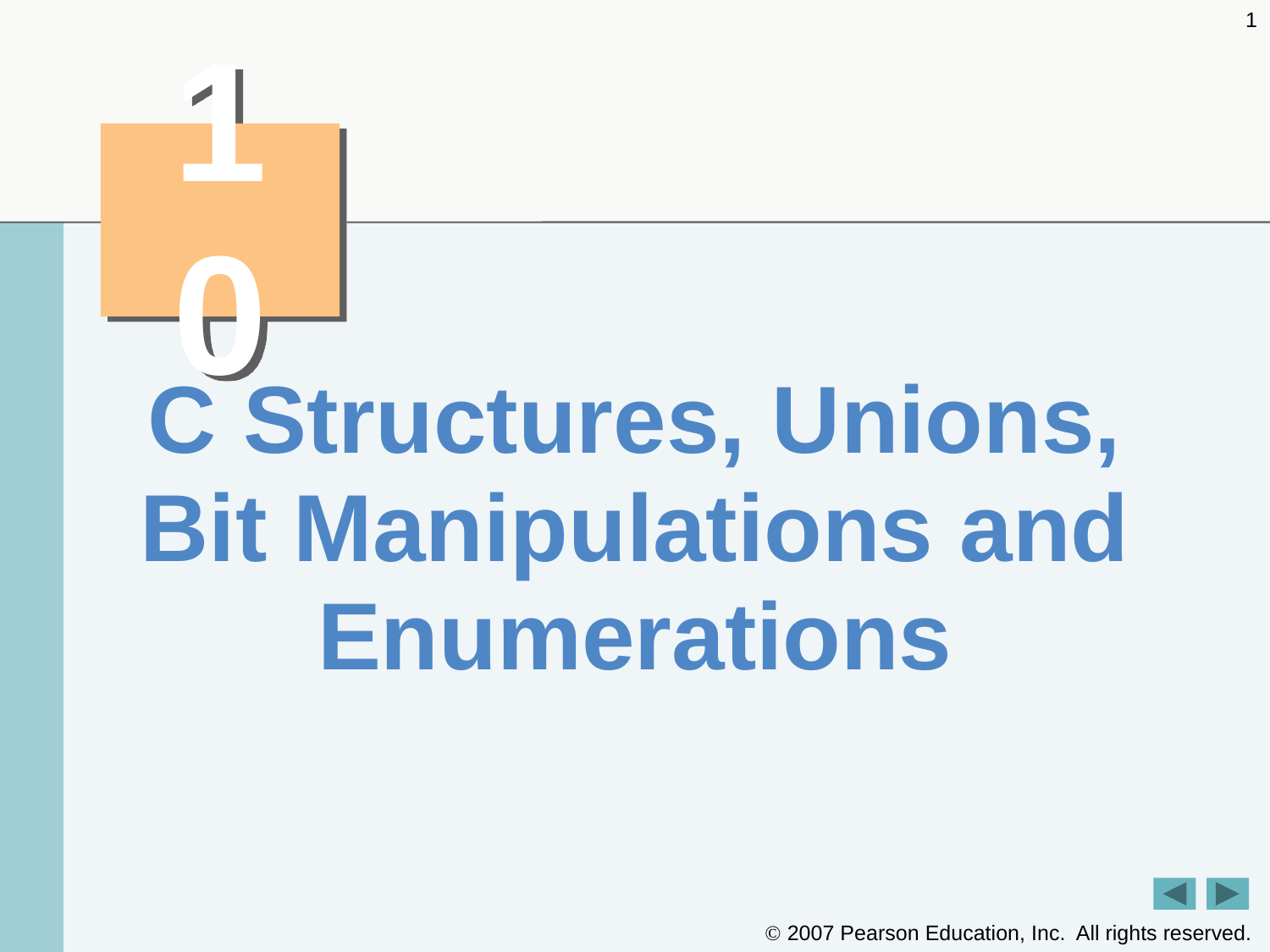

1
# 10
C Structures, Unions, Bit Manipulations and Enumerations